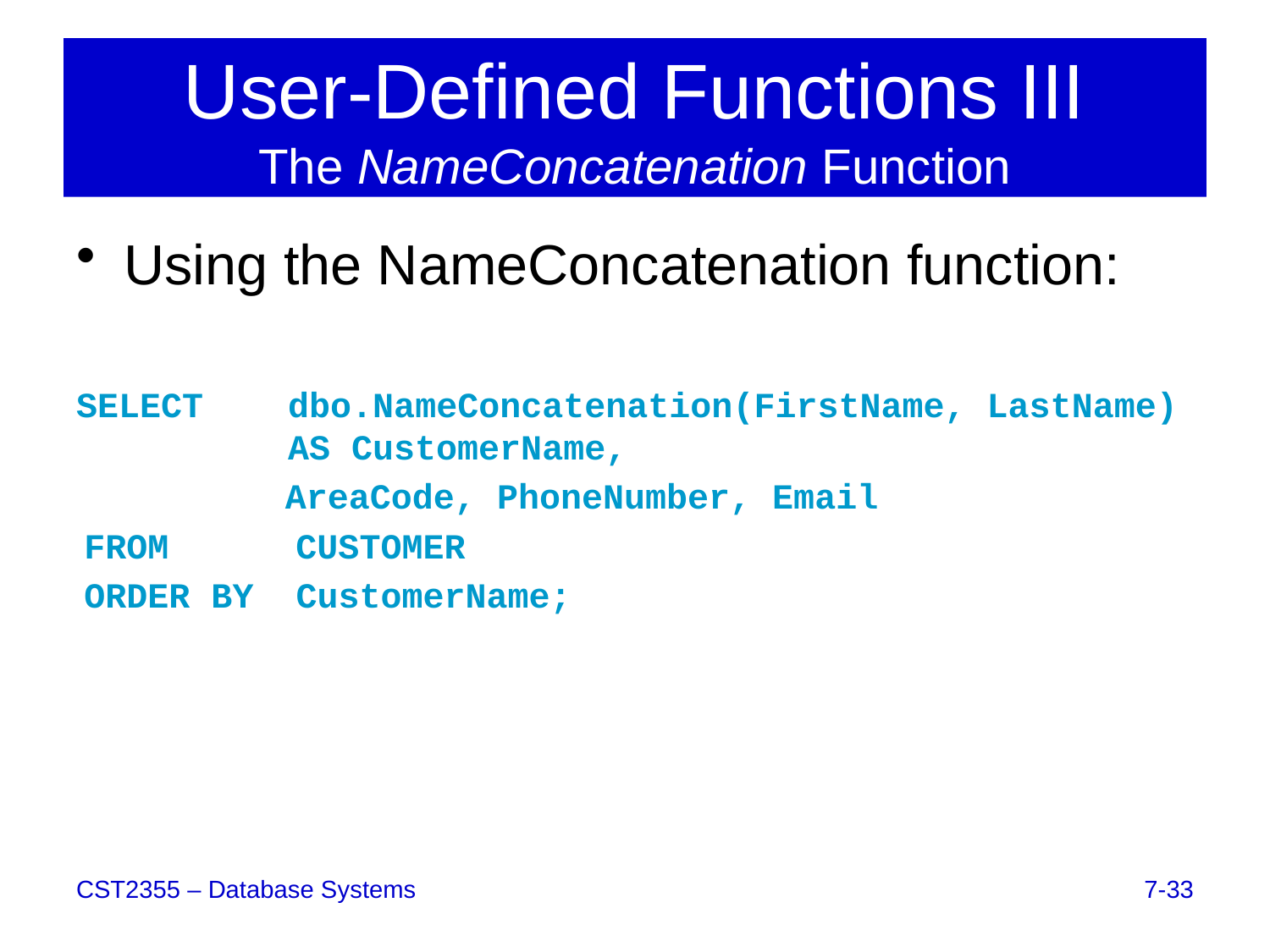

# User-Defined Functions III The NameConcatenation Function
Using the NameConcatenation function:

SELECT    dbo.NameConcatenation(FirstName, LastName) 	    AS CustomerName,
	     AreaCode, PhoneNumber, Email
FROM 	    CUSTOMER
ORDER BY  CustomerName;

7-33

CST2355 – Database Systems